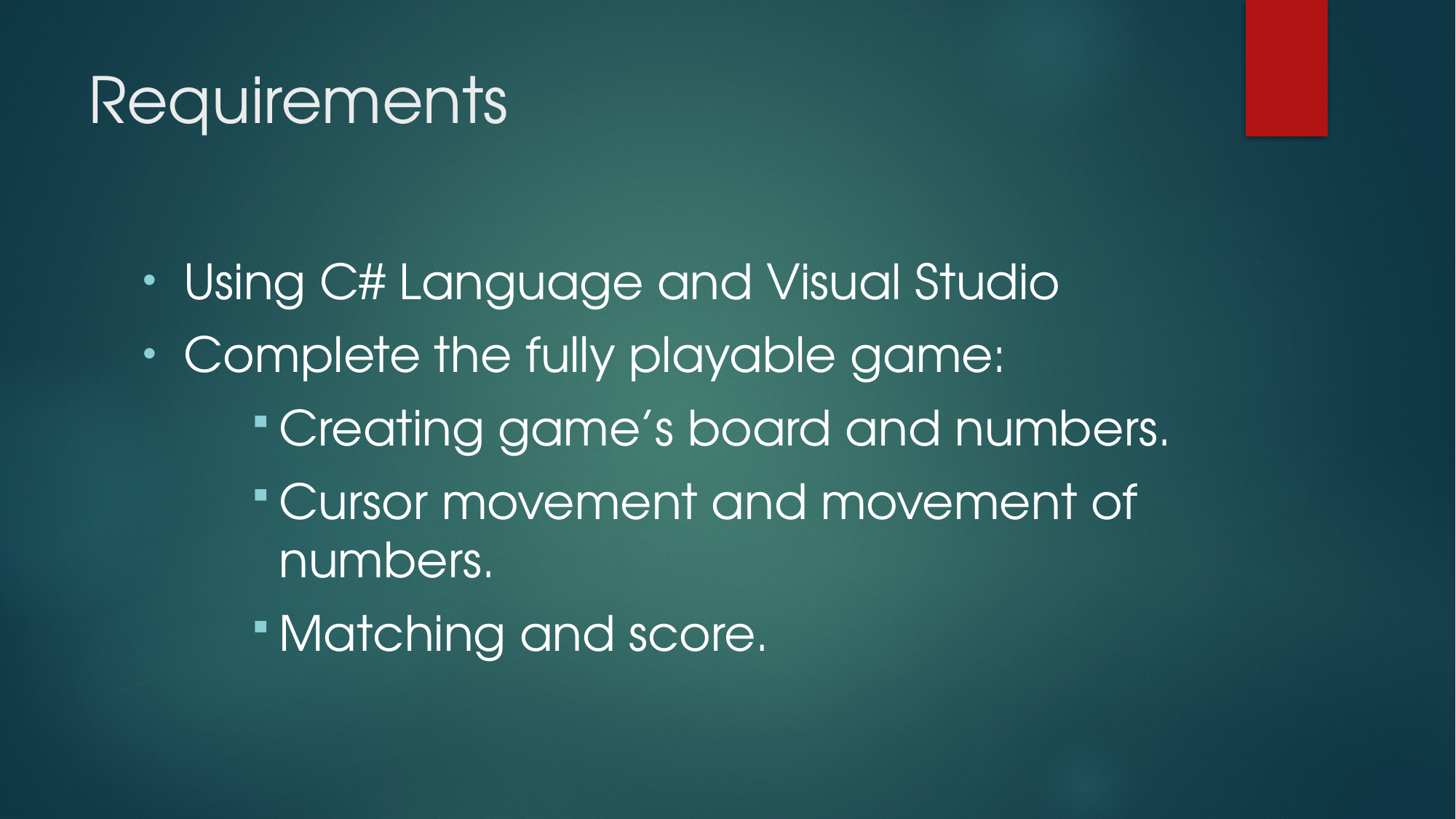

# Requirements
Using C# Language and Visual Studio
Complete the fully playable game:
Creating game’s board and numbers.
Cursor movement and movement of numbers.
Matching and score.